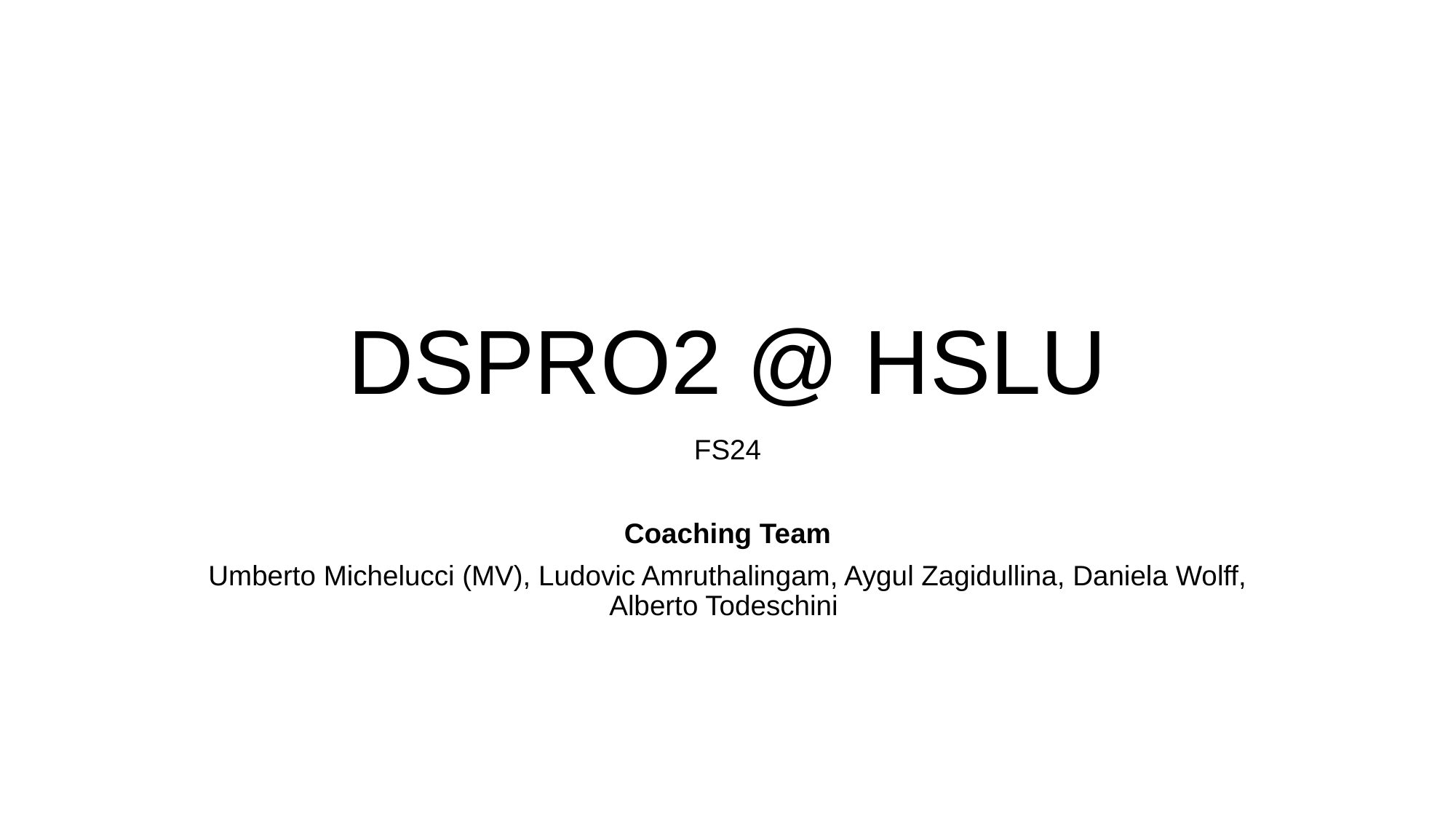

# DSPRO2 @ HSLU
FS24

Coaching Team
Umberto Michelucci (MV), Ludovic Amruthalingam, Aygul Zagidullina, Daniela Wolff, Alberto Todeschini